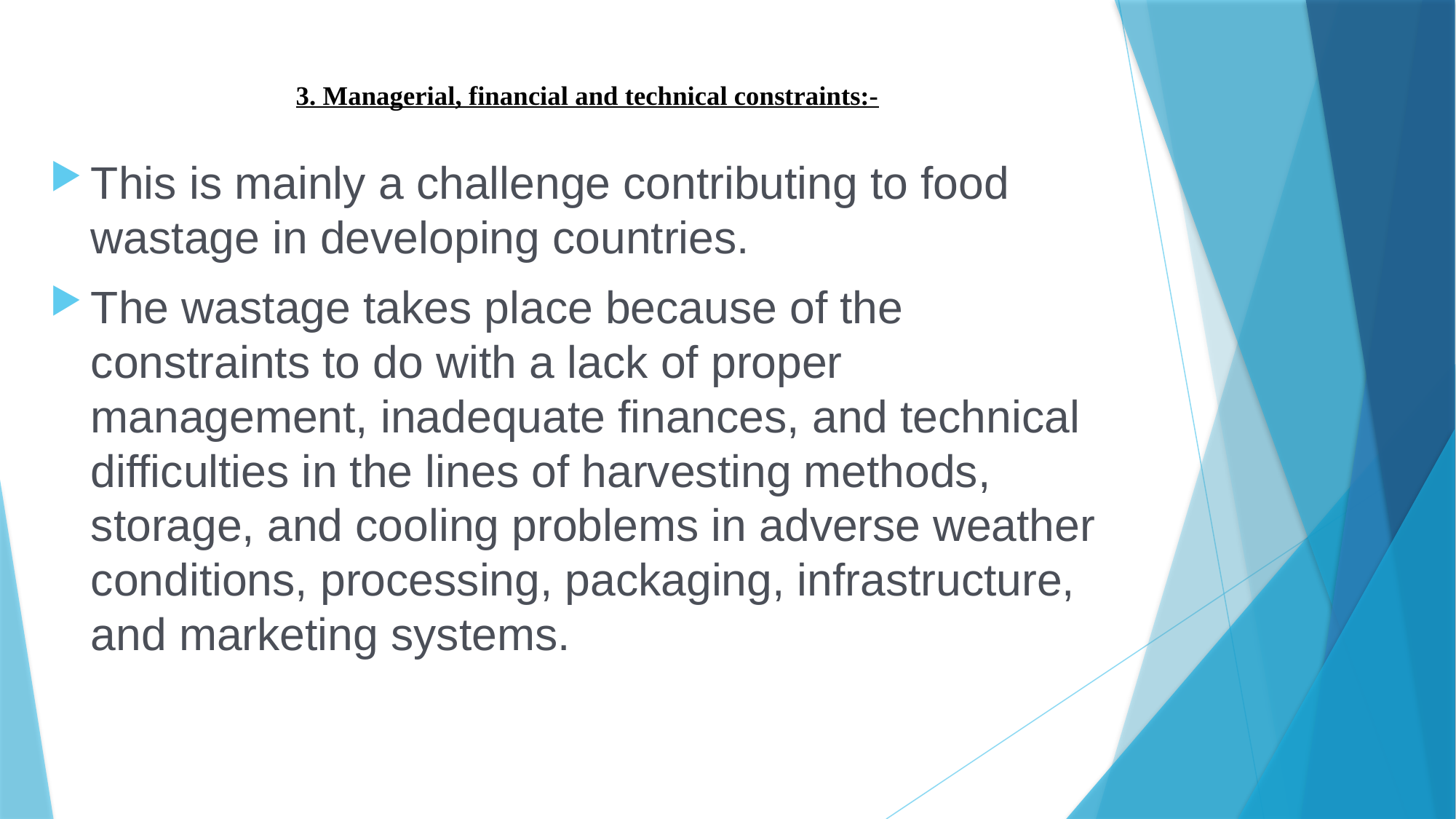

# 3. Managerial, financial and technical constraints:-
This is mainly a challenge contributing to food wastage in developing countries.
The wastage takes place because of the constraints to do with a lack of proper management, inadequate finances, and technical difficulties in the lines of harvesting methods, storage, and cooling problems in adverse weather conditions, processing, packaging, infrastructure, and marketing systems.